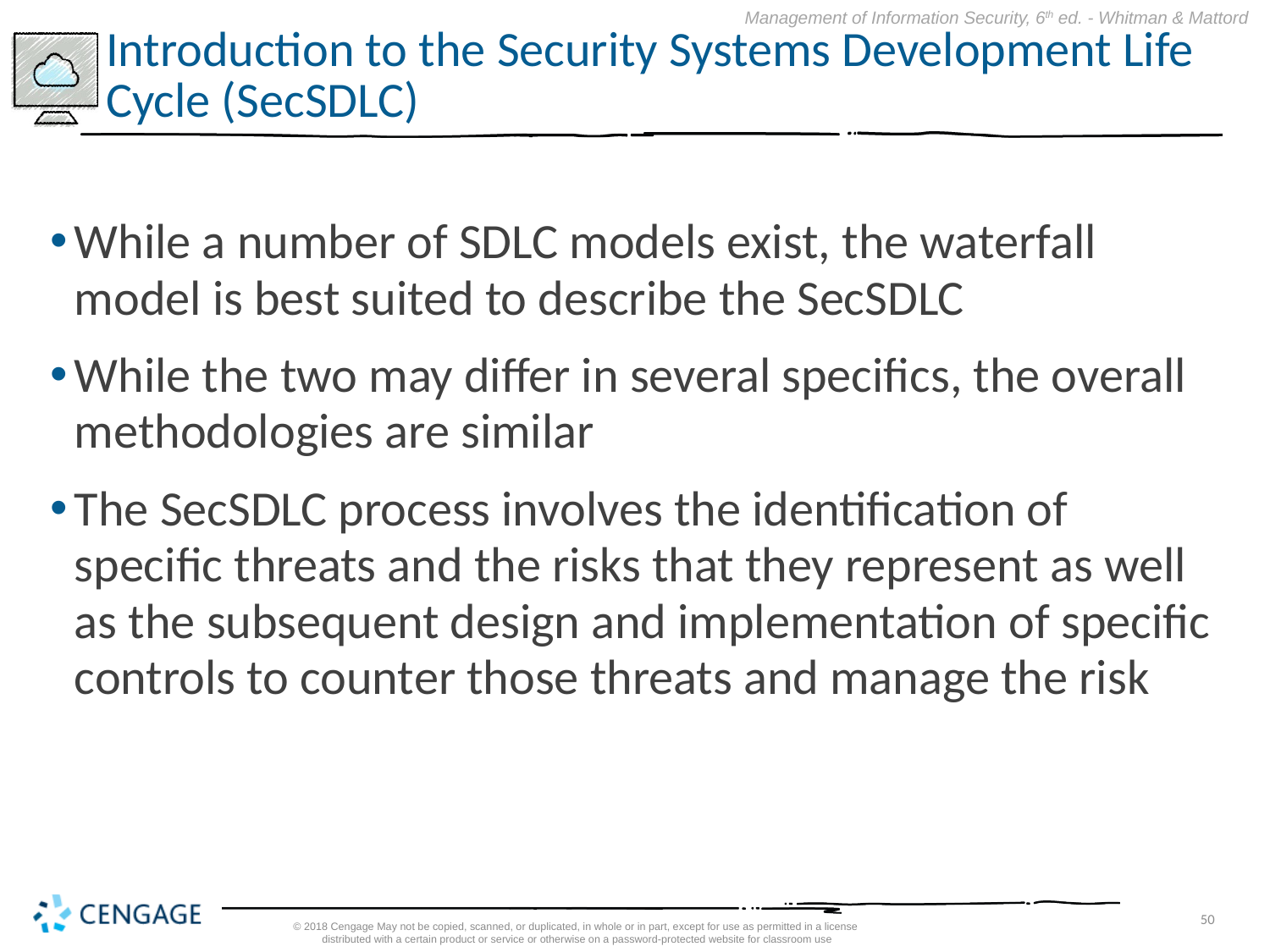

# Introduction to the Security Systems Development Life Cycle (SecSDLC)
While a number of SDLC models exist, the waterfall model is best suited to describe the SecSDLC
While the two may differ in several specifics, the overall methodologies are similar
The SecSDLC process involves the identification of specific threats and the risks that they represent as well as the subsequent design and implementation of specific controls to counter those threats and manage the risk